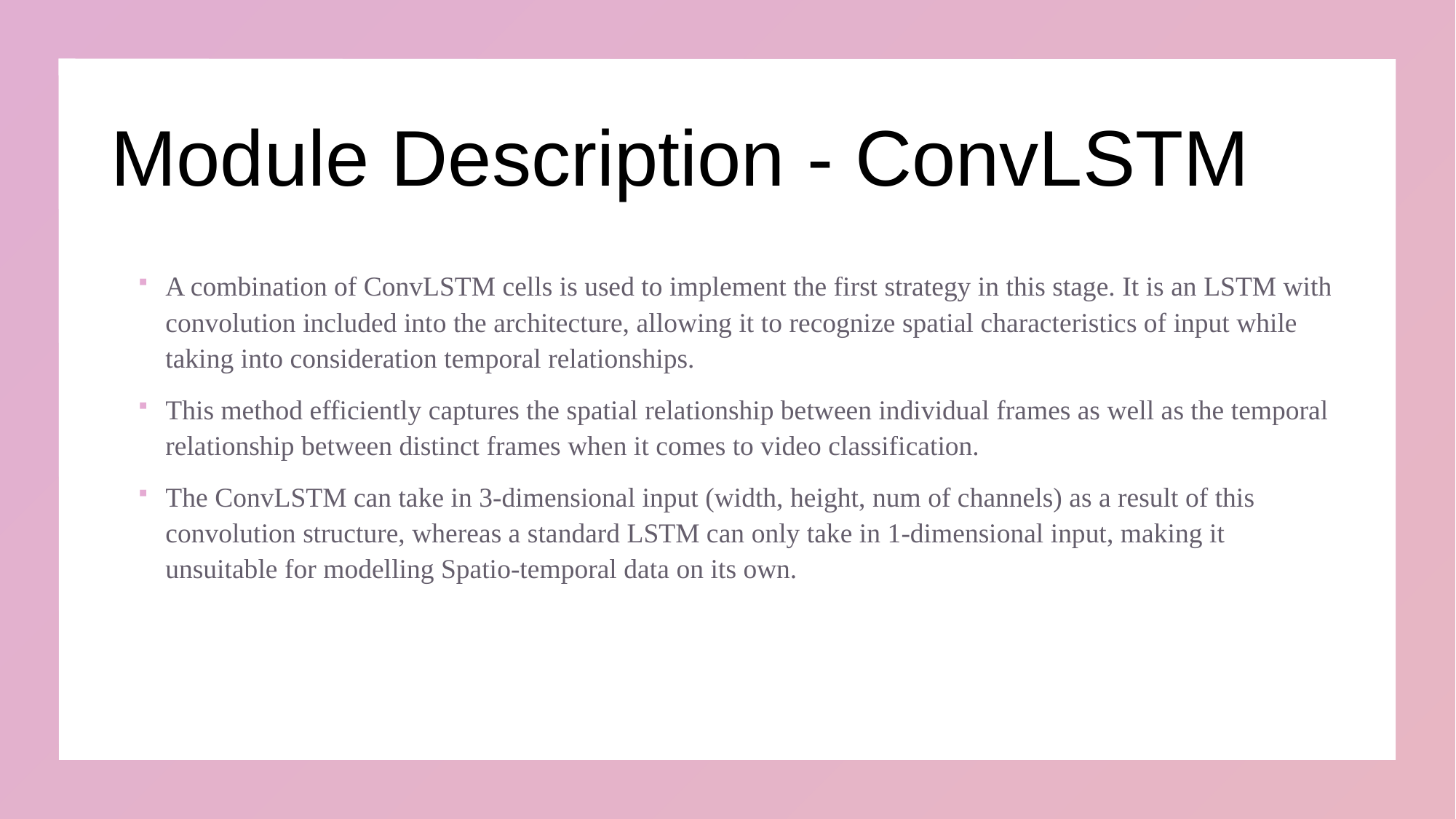

# Module Description - ConvLSTM
A combination of ConvLSTM cells is used to implement the first strategy in this stage. It is an LSTM with convolution included into the architecture, allowing it to recognize spatial characteristics of input while taking into consideration temporal relationships.
This method efficiently captures the spatial relationship between individual frames as well as the temporal relationship between distinct frames when it comes to video classification.
The ConvLSTM can take in 3-dimensional input (width, height, num of channels) as a result of this convolution structure, whereas a standard LSTM can only take in 1-dimensional input, making it unsuitable for modelling Spatio-temporal data on its own.